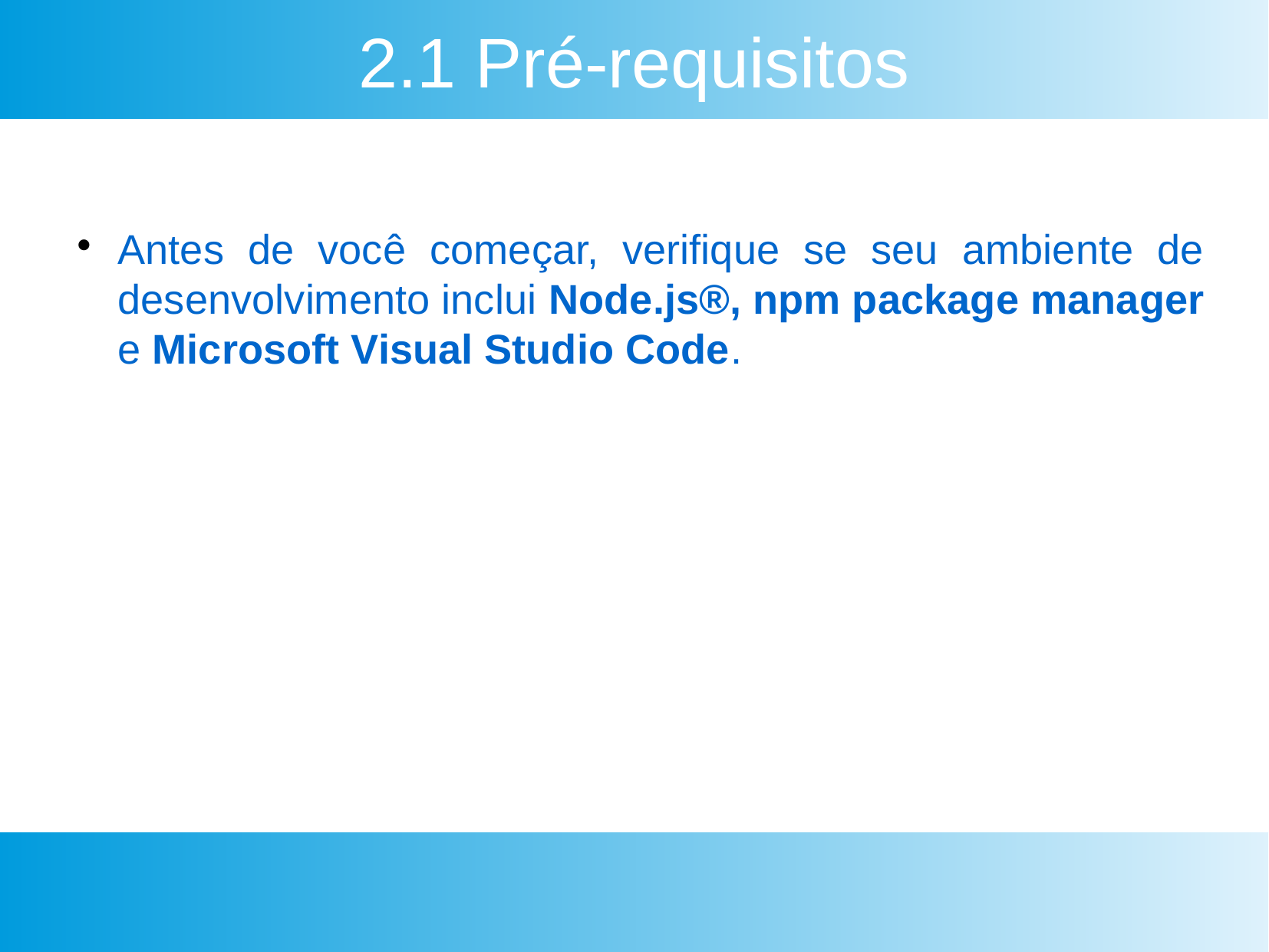

2.1 Pré-requisitos
Antes de você começar, verifique se seu ambiente de desenvolvimento inclui Node.js®, npm package manager e Microsoft Visual Studio Code.